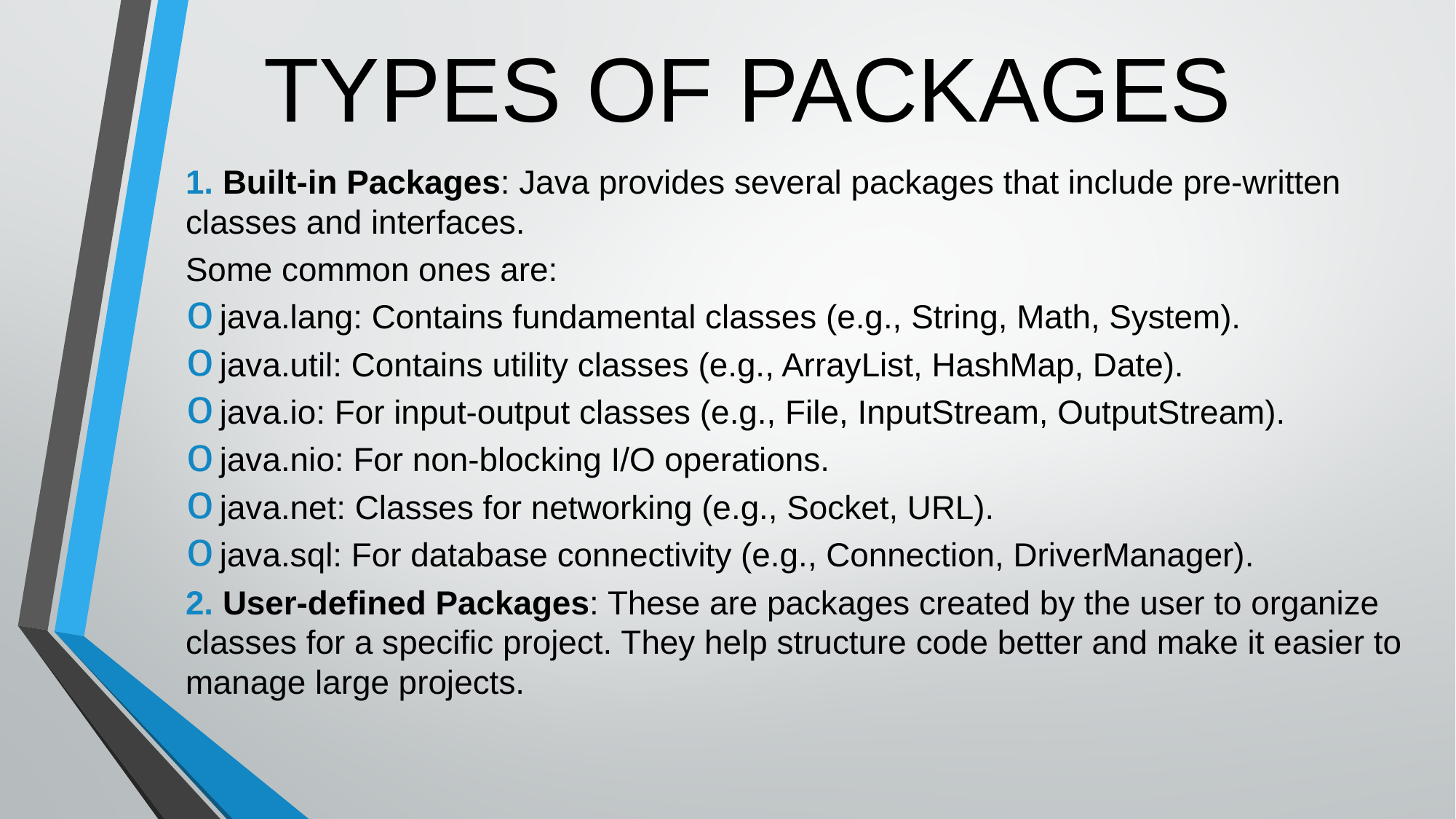

# TYPES OF PACKAGES
1. Built-in Packages: Java provides several packages that include pre-written classes and interfaces.
Some common ones are:
java.lang: Contains fundamental classes (e.g., String, Math, System).
java.util: Contains utility classes (e.g., ArrayList, HashMap, Date).
java.io: For input-output classes (e.g., File, InputStream, OutputStream).
java.nio: For non-blocking I/O operations.
java.net: Classes for networking (e.g., Socket, URL).
java.sql: For database connectivity (e.g., Connection, DriverManager).
2. User-defined Packages: These are packages created by the user to organize classes for a specific project. They help structure code better and make it easier to manage large projects.